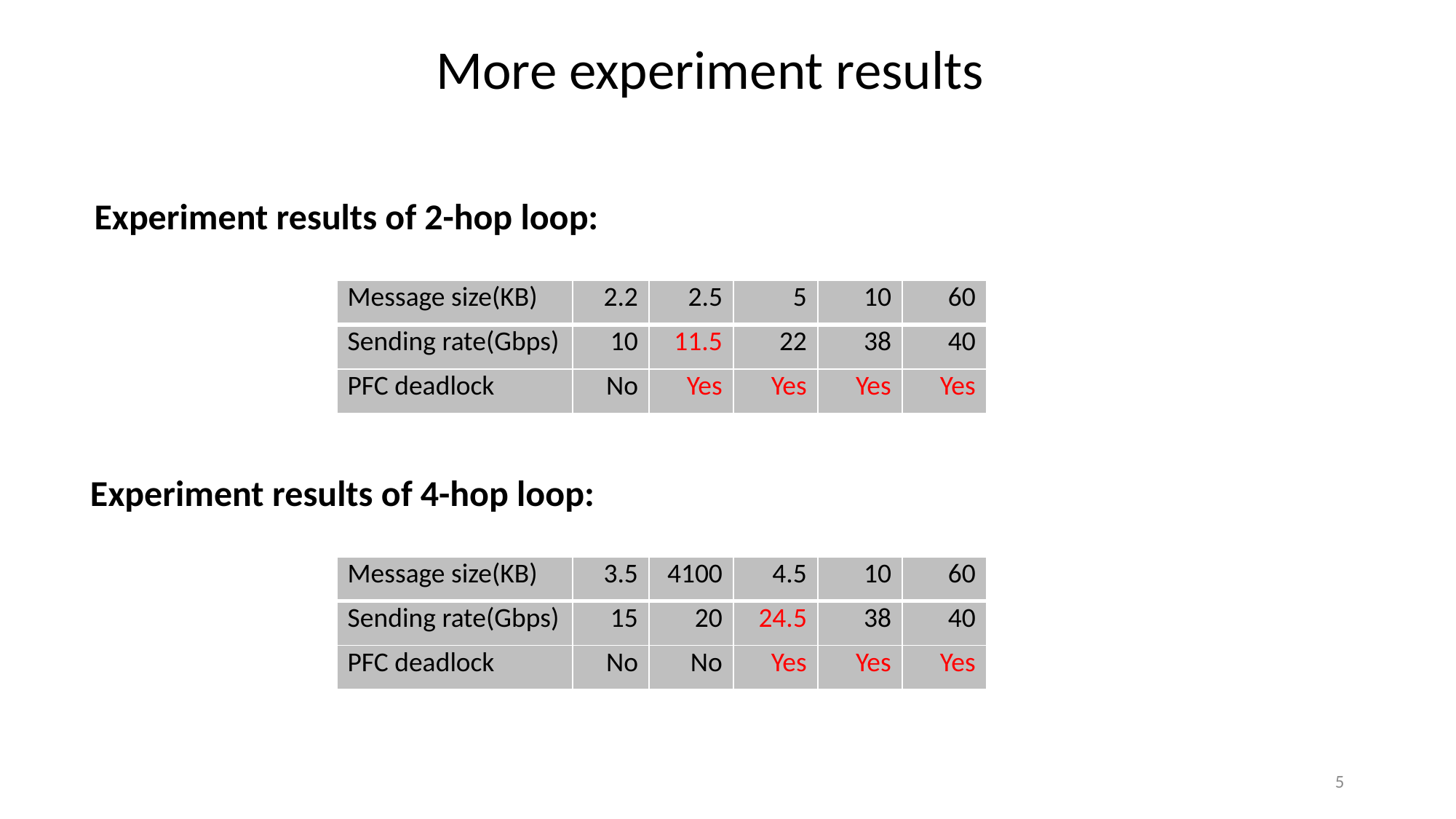

More experiment results
Experiment results of 2-hop loop:
| Message size(KB) | 2.2 | 2.5 | 5 | 10 | 60 |
| --- | --- | --- | --- | --- | --- |
| Sending rate(Gbps) | 10 | 11.5 | 22 | 38 | 40 |
| PFC deadlock | No | Yes | Yes | Yes | Yes |
Experiment results of 4-hop loop:
| Message size(KB) | 3.5 | 4100 | 4.5 | 10 | 60 |
| --- | --- | --- | --- | --- | --- |
| Sending rate(Gbps) | 15 | 20 | 24.5 | 38 | 40 |
| PFC deadlock | No | No | Yes | Yes | Yes |
5